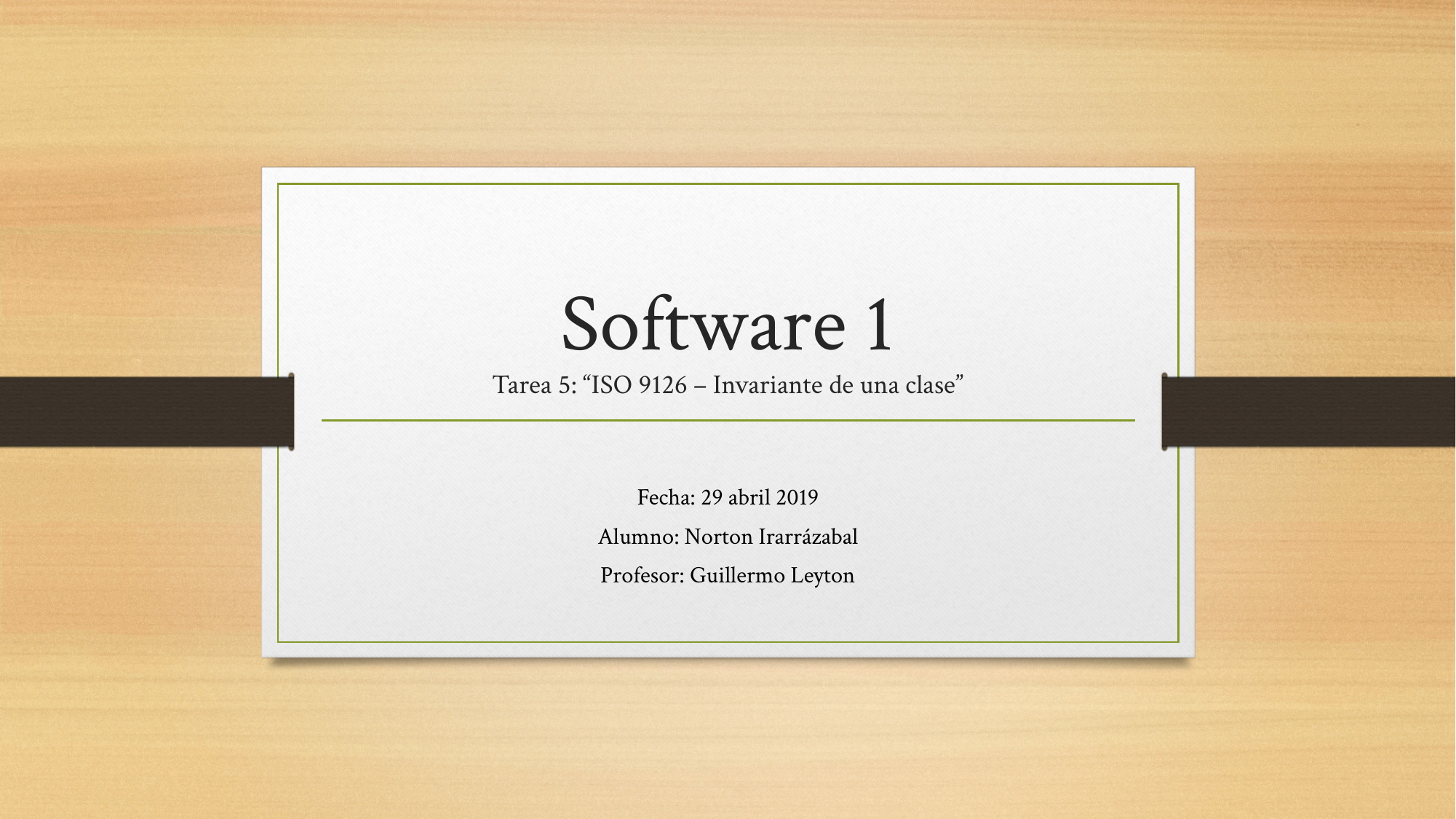

# Software 1 Tarea 5: “ISO 9126 – Invariante de una clase”

Fecha: 29 abril 2019
Alumno: Norton Irarrázabal
Profesor: Guillermo Leyton